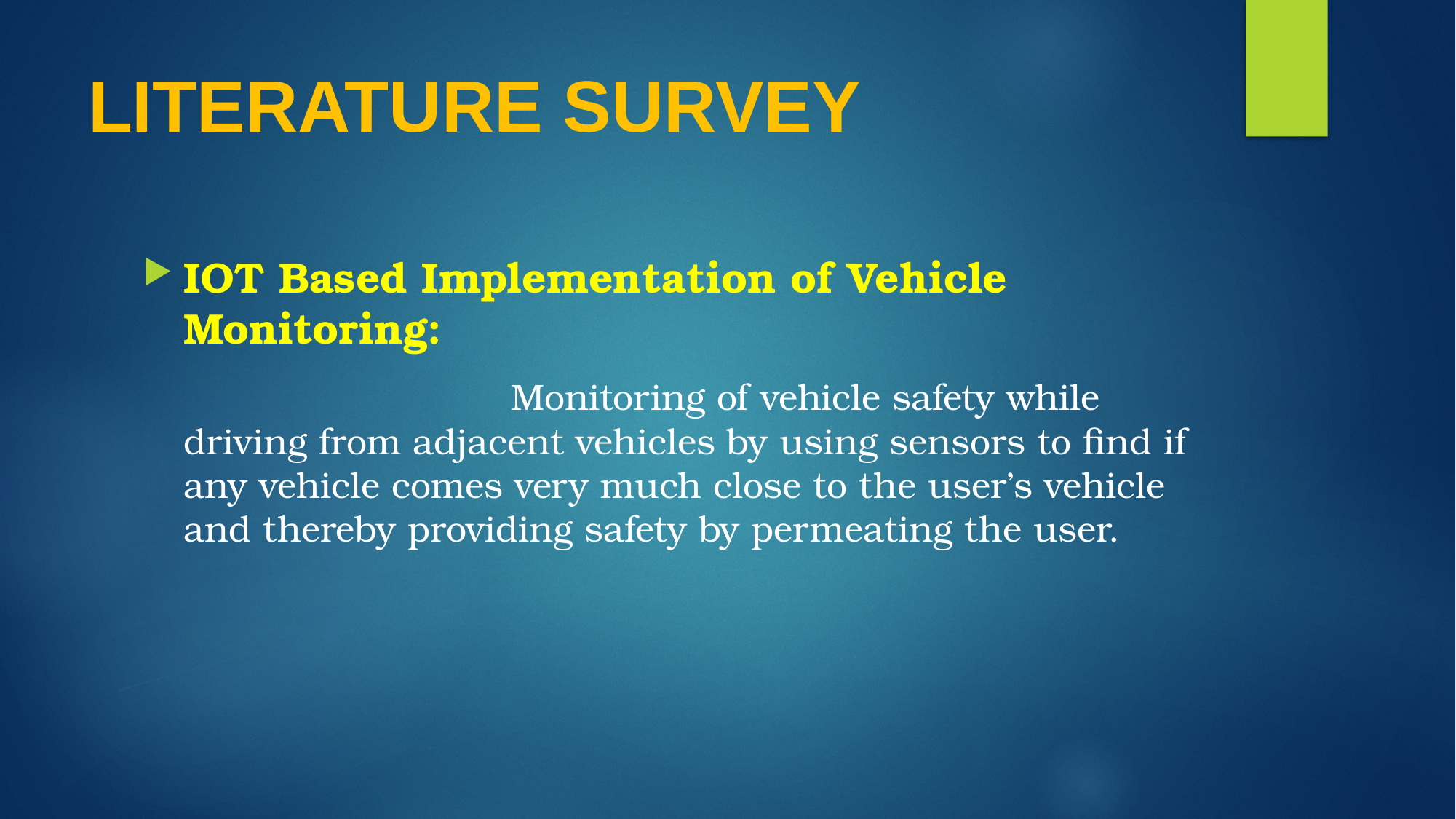

# LITERATURE SURVEY
IOT Based Implementation of Vehicle Monitoring:
				Monitoring of vehicle safety while driving from adjacent vehicles by using sensors to find if any vehicle comes very much close to the user’s vehicle and thereby providing safety by permeating the user.